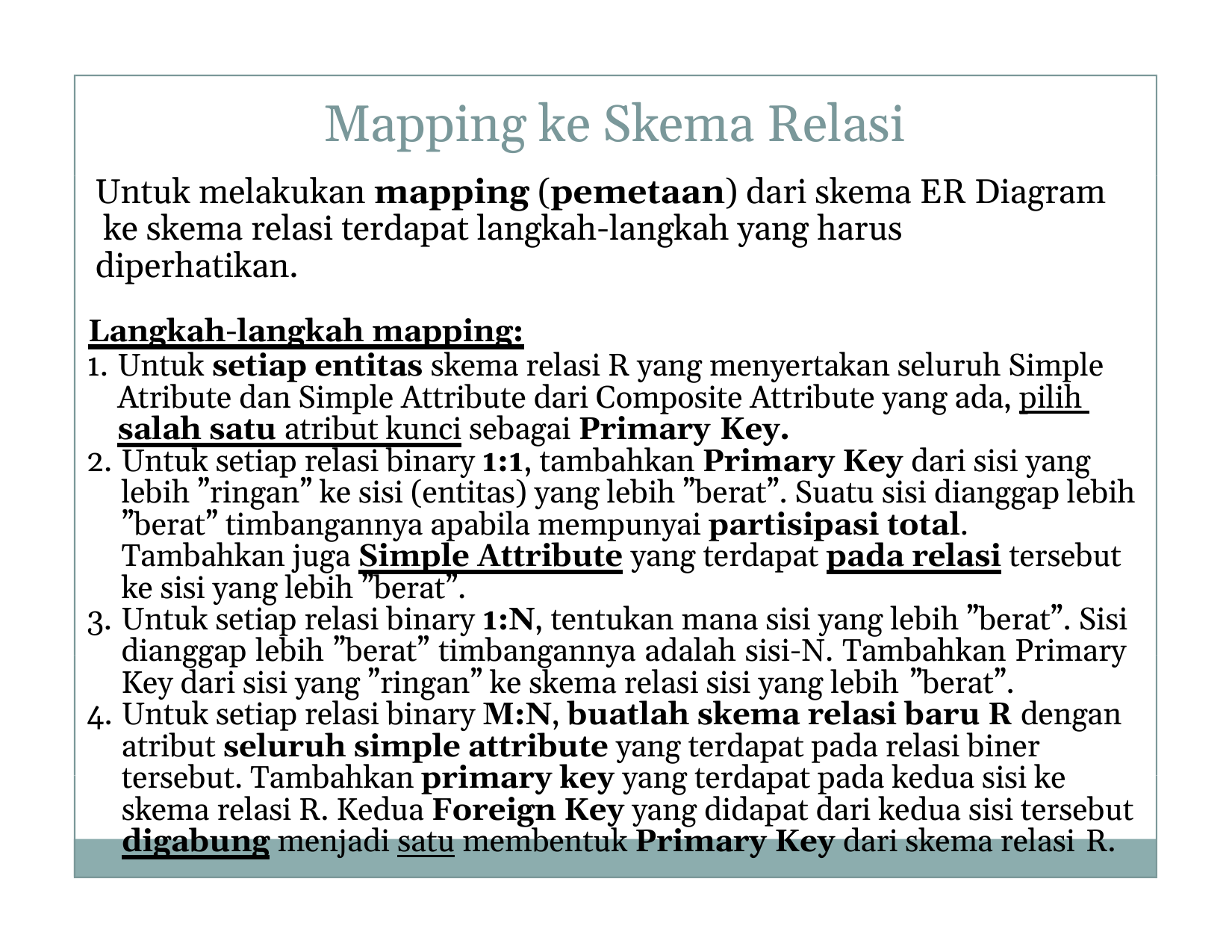

# Mapping ke Skema Relasi
Untuk melakukan mapping (pemetaan) dari skema ER Diagram  ke skema relasi terdapat langkah-langkah yang harus diperhatikan.
Langkah-langkah mapping:
Untuk setiap entitas skema relasi R yang menyertakan seluruh Simple  Atribute dan Simple Attribute dari Composite Attribute yang ada, pilih  salah satu atribut kunci sebagai Primary Key.
Untuk setiap relasi binary 1:1, tambahkan Primary Key dari sisi yang  lebih ”ringan” ke sisi (entitas) yang lebih ”berat”. Suatu sisi dianggap lebih  ”berat” timbangannya apabila mempunyai partisipasi total.  Tambahkan juga Simple Attribute yang terdapat pada relasi tersebut  ke sisi yang lebih ”berat”.
Untuk setiap relasi binary 1:N, tentukan mana sisi yang lebih ”berat”. Sisi  dianggap lebih ”berat” timbangannya adalah sisi-N. Tambahkan Primary  Key dari sisi yang ”ringan” ke skema relasi sisi yang lebih ”berat”.
Untuk setiap relasi binary M:N, buatlah skema relasi baru R dengan  atribut seluruh simple attribute yang terdapat pada relasi biner  tersebut. Tambahkan primary key yang terdapat pada kedua sisi ke  skema relasi R. Kedua Foreign Key yang didapat dari kedua sisi tersebut  digabung menjadi satu membentuk Primary Key dari skema relasi R.